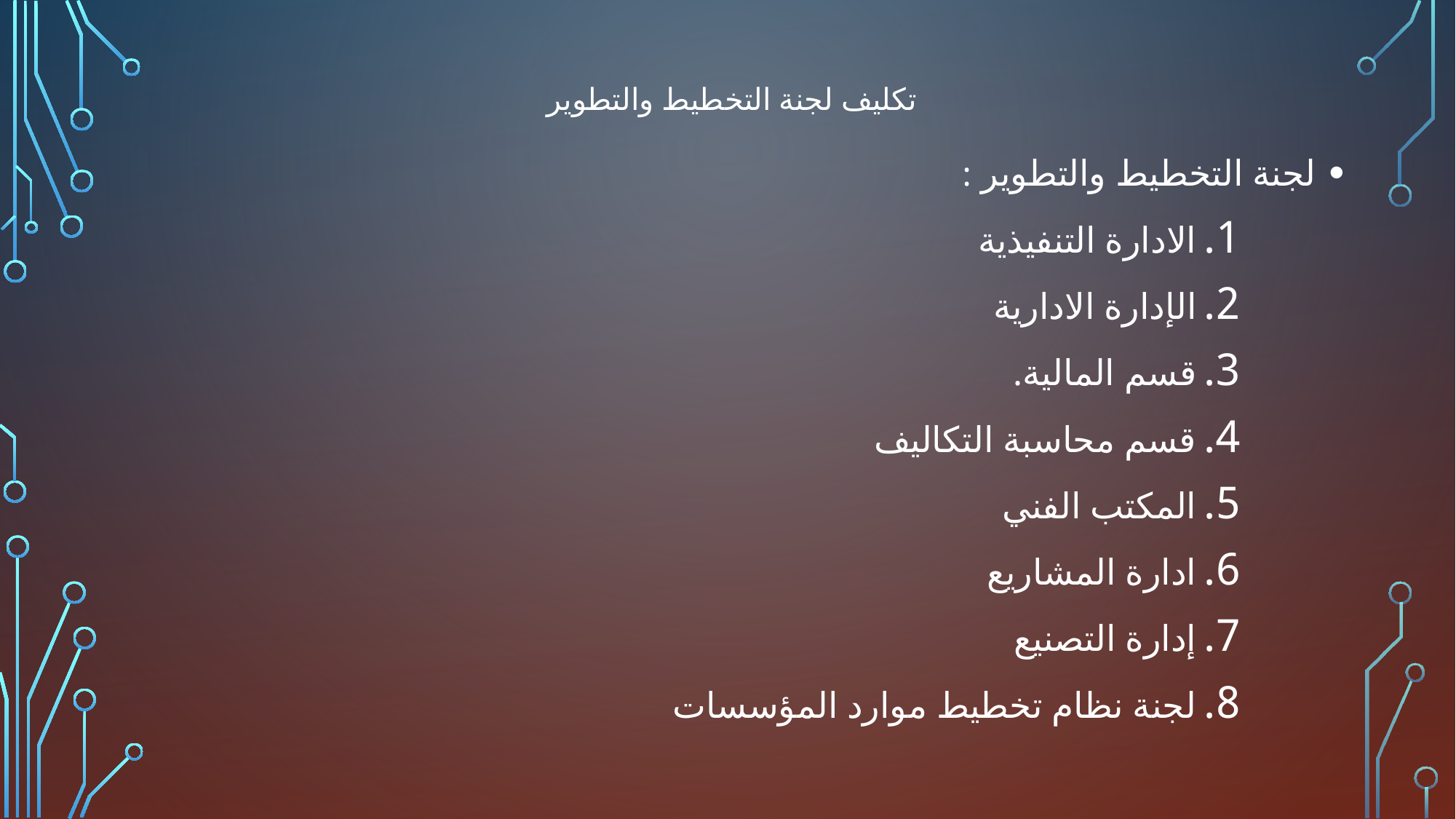

# تكليف لجنة التخطيط والتطوير
لجنة التخطيط والتطوير :
الادارة التنفيذية
الإدارة الادارية
قسم المالية.
قسم محاسبة التكاليف
المكتب الفني
ادارة المشاريع
إدارة التصنيع
لجنة نظام تخطيط موارد المؤسسات